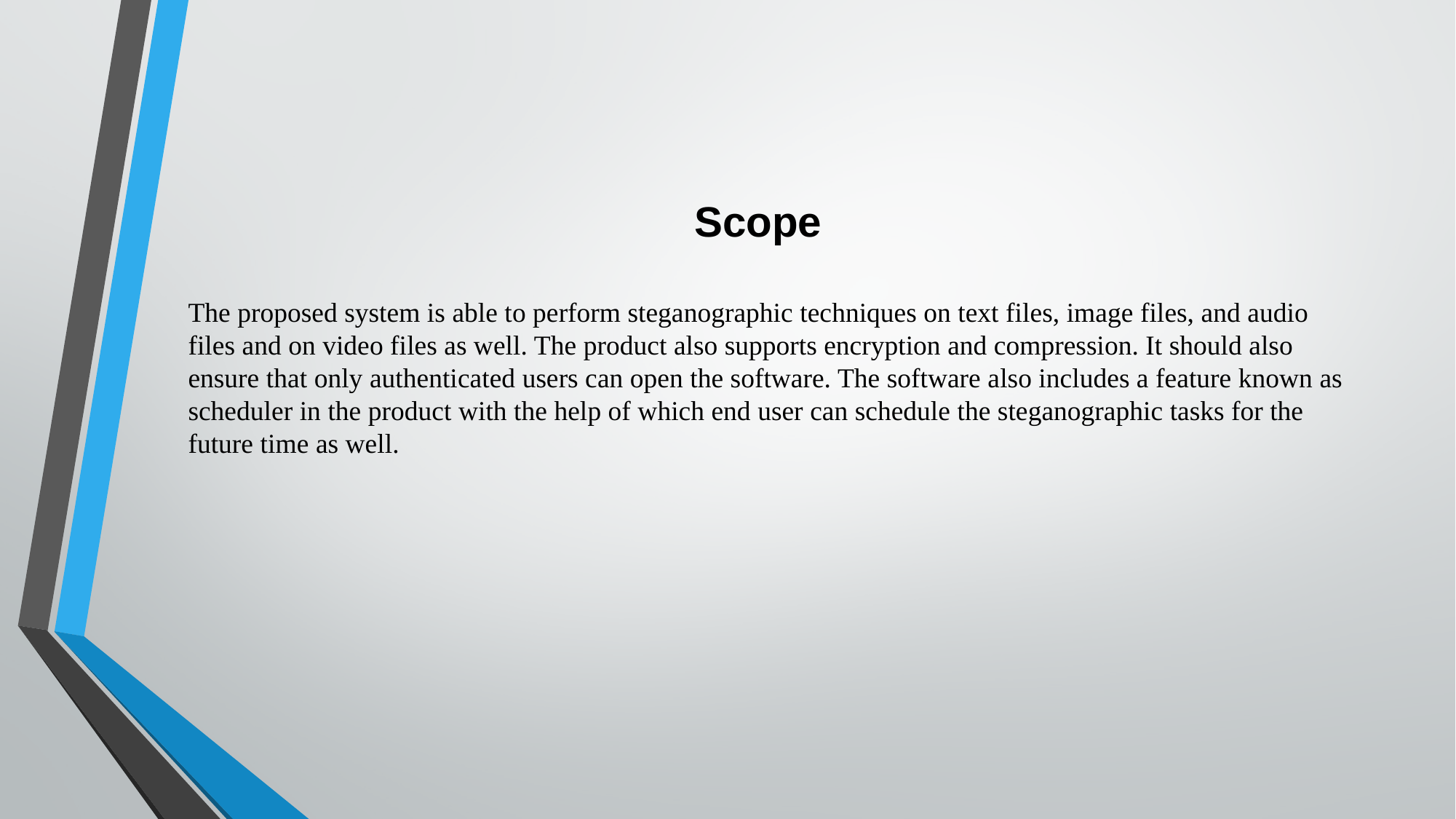

# Scope
The proposed system is able to perform steganographic techniques on text files, image files, and audio files and on video files as well. The product also supports encryption and compression. It should also ensure that only authenticated users can open the software. The software also includes a feature known as scheduler in the product with the help of which end user can schedule the steganographic tasks for the future time as well.